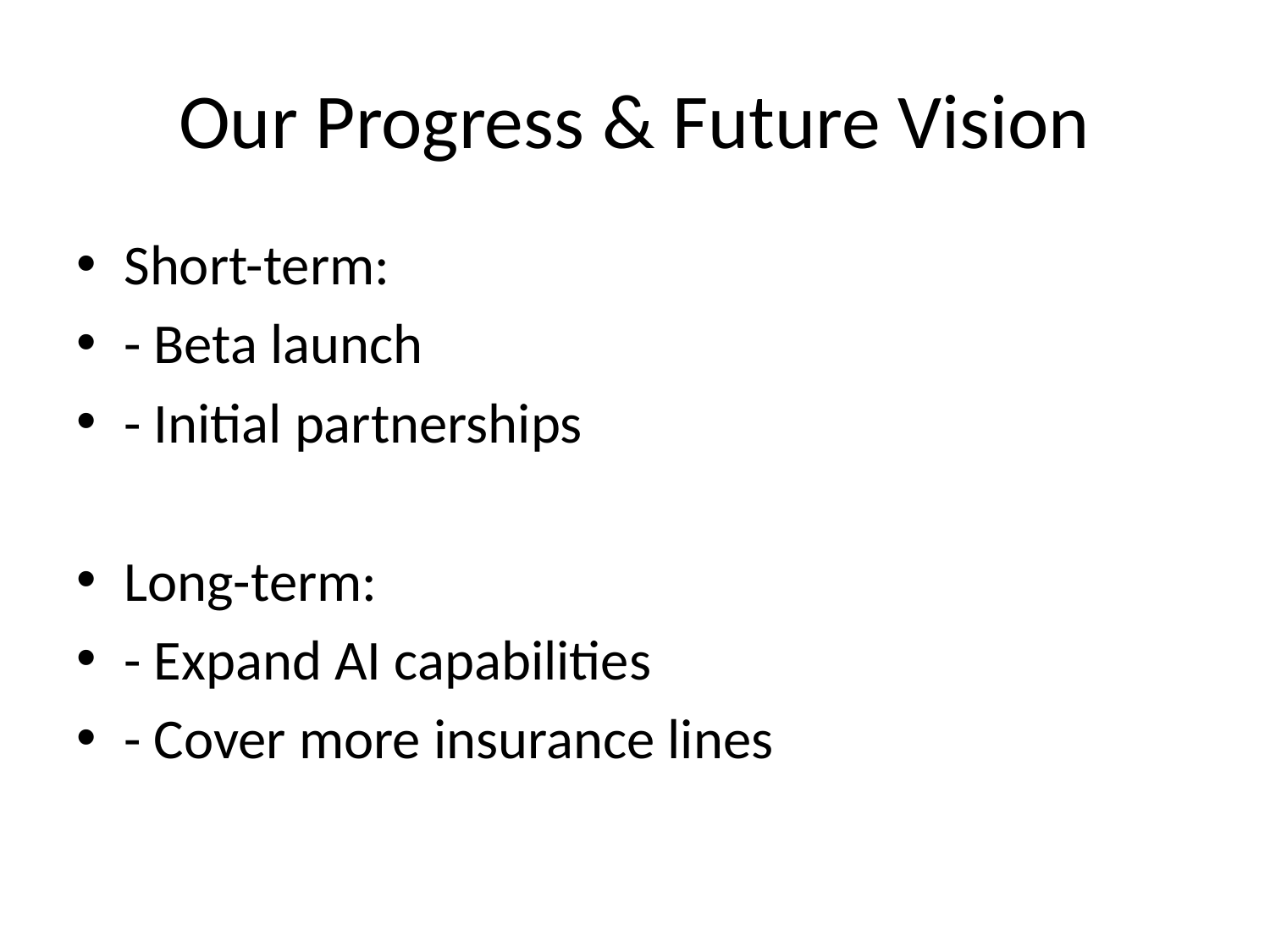

# Our Progress & Future Vision
Short-term:
- Beta launch
- Initial partnerships

Long-term:
- Expand AI capabilities
- Cover more insurance lines